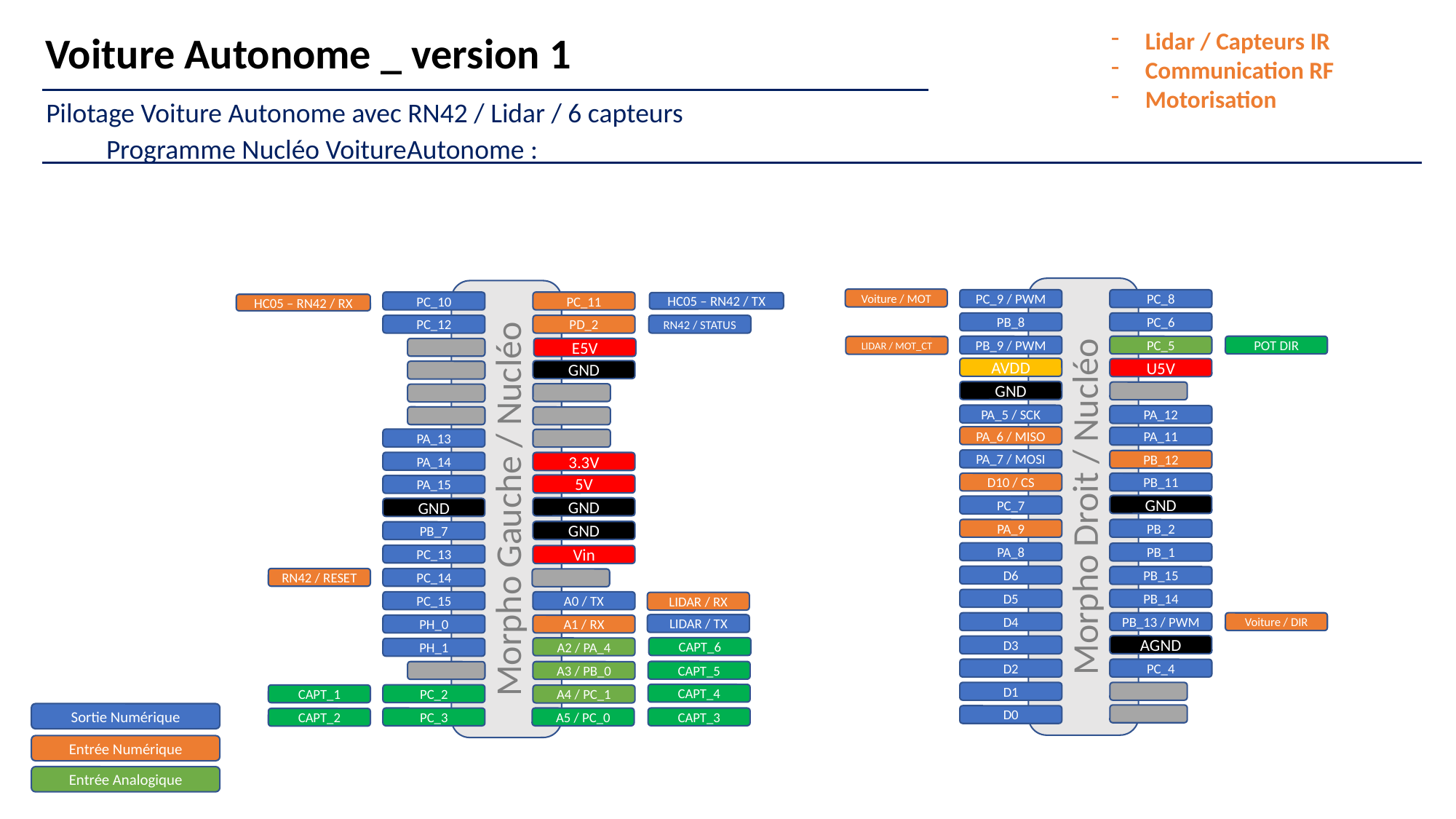

Voiture Autonome _ version 1
Lidar / Capteurs IR
Communication RF
Motorisation
Pilotage Voiture Autonome avec RN42 / Lidar / 6 capteurs
Programme Nucléo VoitureAutonome :
Morpho Droit / Nucléo
Morpho Gauche / Nucléo
Voiture / MOT
PC_9 / PWM
PC_8
PC_10
PC_11
HC05 – RN42 / TX
HC05 – RN42 / RX
PB_8
PC_6
RN42 / STATUS
PC_12
PD_2
PB_9 / PWM
PC_5
POT DIR
LIDAR / MOT_CT
E5V

AVDD
U5V
GND

GND

PA_5 / SCK
PA_12

PA_6 / MISO
PA_11
PA_13

PA_7 / MOSI
PB_12
PA_14
3.3V
D10 / CS
PB_11
5V
PA_15
GND
PC_7
GND
GND
PA_9
PB_2
GND
PB_7
PA_8
PB_1
PC_13
Vin
D6
PB_15
RN42 / RESET
PC_14

D5
PB_14
PC_15
A0 / TX
LIDAR / RX
D4
PB_13 / PWM
Voiture / DIR
LIDAR / TX
PH_0
A1 / RX
AGND
D3
CAPT_6
A2 / PA_4
PH_1
D2
PC_4
CAPT_5

A3 / PB_0
D1

CAPT_4
PC_2
CAPT_1
A4 / PC_1
Sortie Numérique

D0
CAPT_3
PC_3
A5 / PC_0
CAPT_2
Entrée Numérique
Entrée Analogique